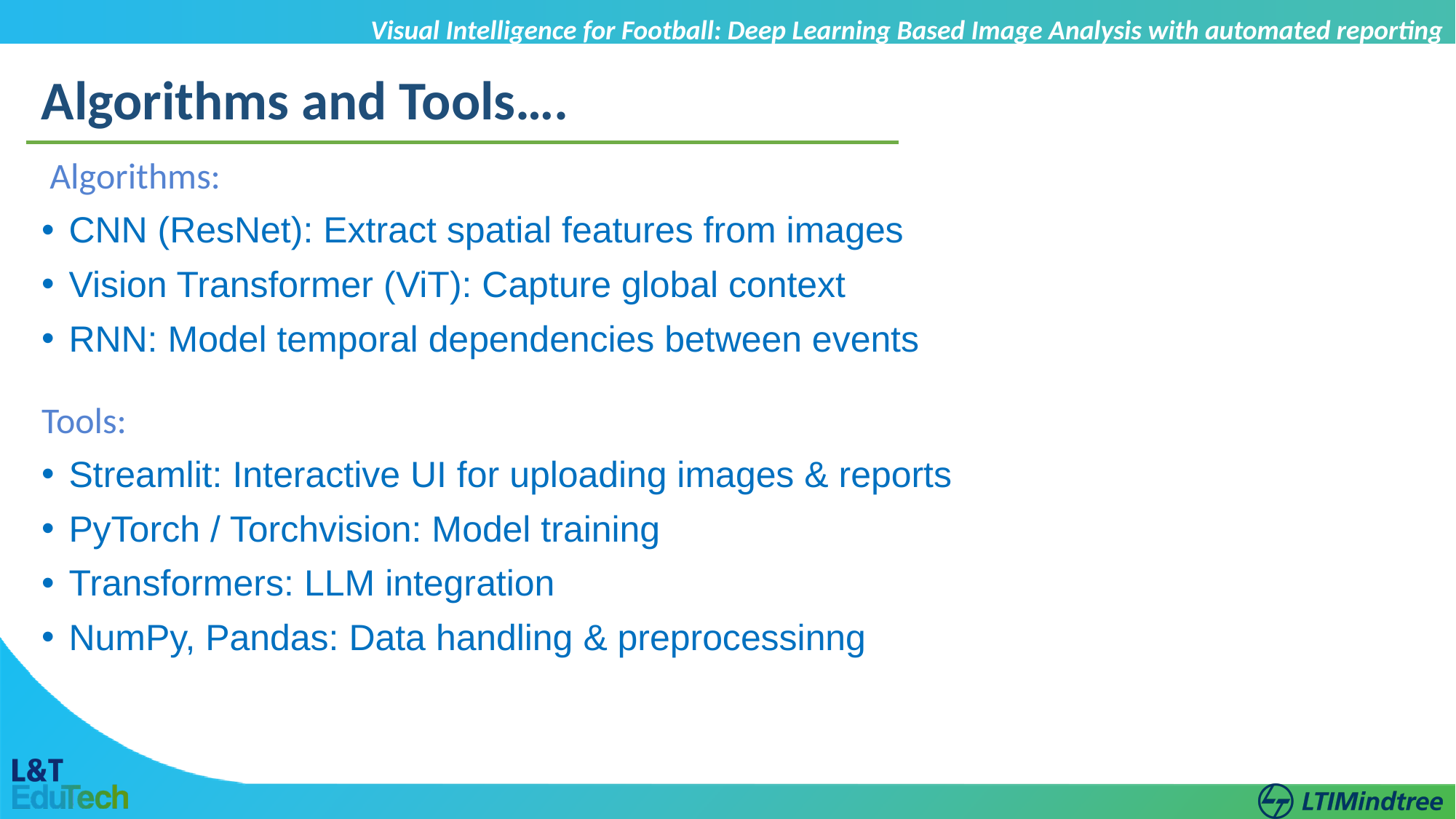

Visual Intelligence for Football: Deep Learning Based Image Analysis with automated reporting

Algorithms and Tools….
 Algorithms:
CNN (ResNet): Extract spatial features from images
Vision Transformer (ViT): Capture global context
RNN: Model temporal dependencies between events
Tools:
Streamlit: Interactive UI for uploading images & reports
PyTorch / Torchvision: Model training
Transformers: LLM integration
NumPy, Pandas: Data handling & preprocessinng